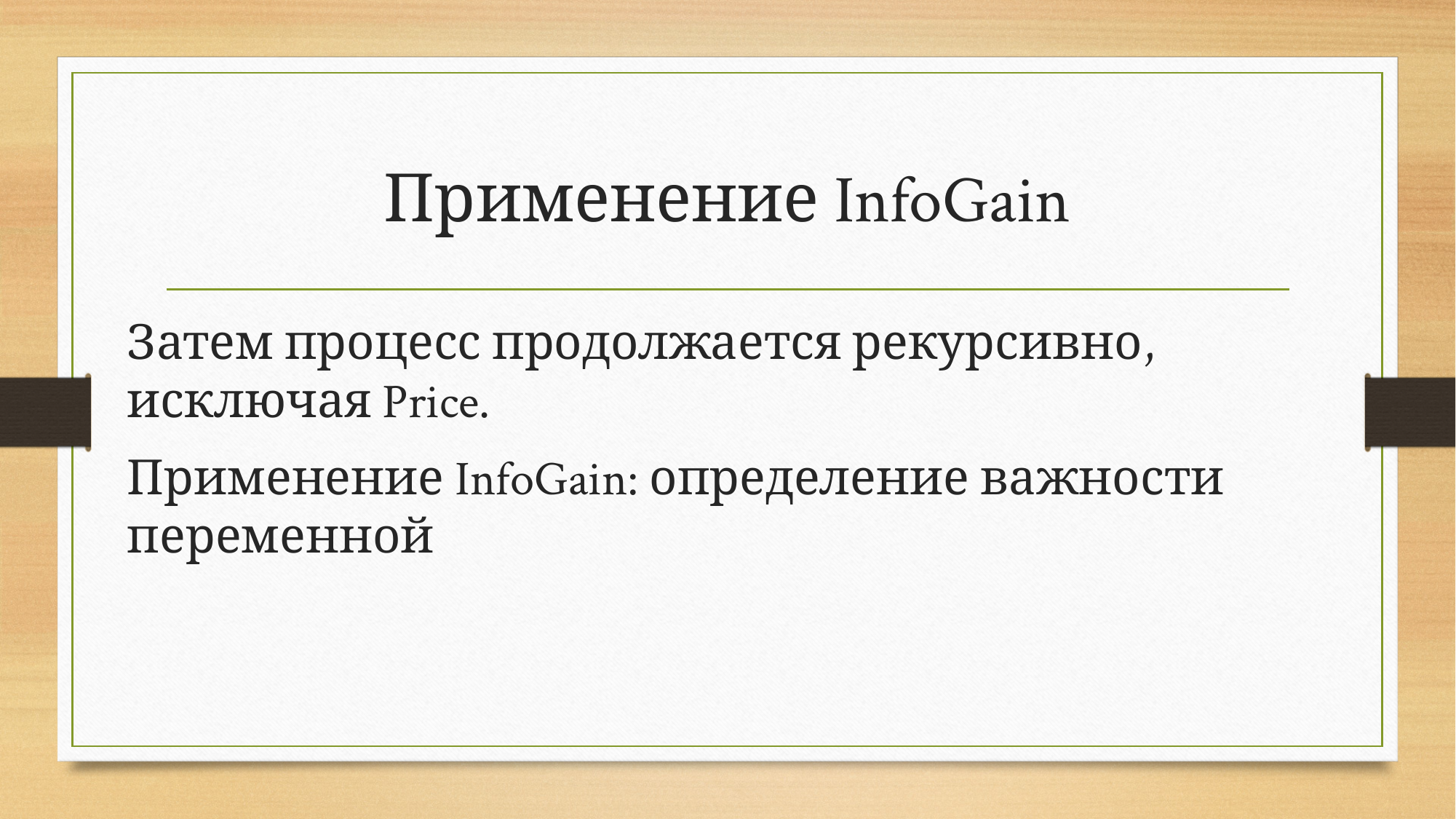

# Применение InfoGain
Затем процесс продолжается рекурсивно, исключая Price.
Применение InfoGain: определение важности переменной